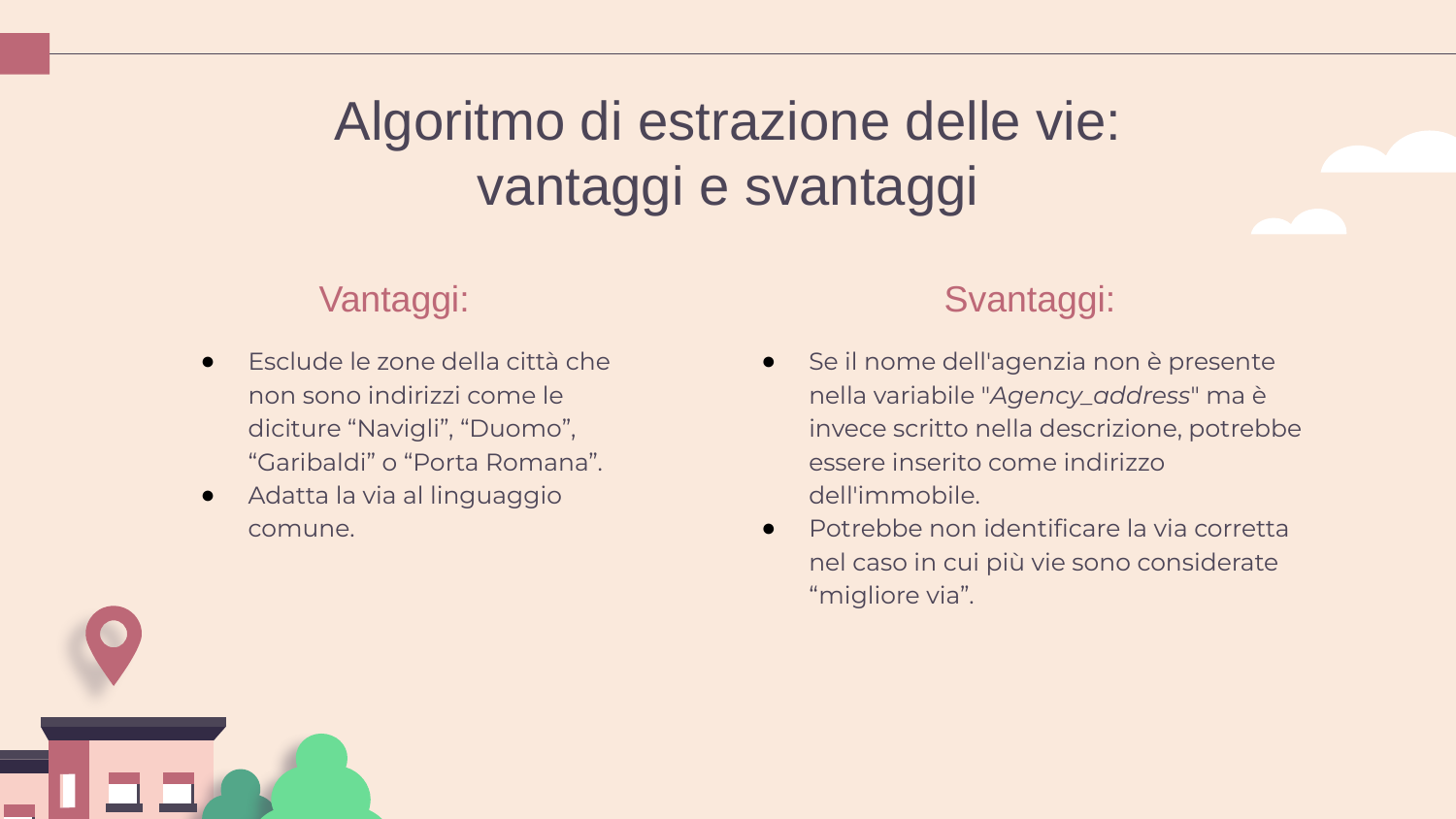

# Algoritmo di estrazione delle vie:
vantaggi e svantaggi
Vantaggi:
Svantaggi:

Esclude le zone della città che non sono indirizzi come le diciture “Navigli”, “Duomo”,  “Garibaldi” o “Porta Romana”.
Adatta la via al linguaggio comune.

Se il nome dell'agenzia non è presente nella variabile "Agency_address" ma è invece scritto nella descrizione, potrebbe essere inserito come indirizzo dell'immobile.
Potrebbe non identificare la via corretta nel caso in cui più vie sono considerate “migliore via”.